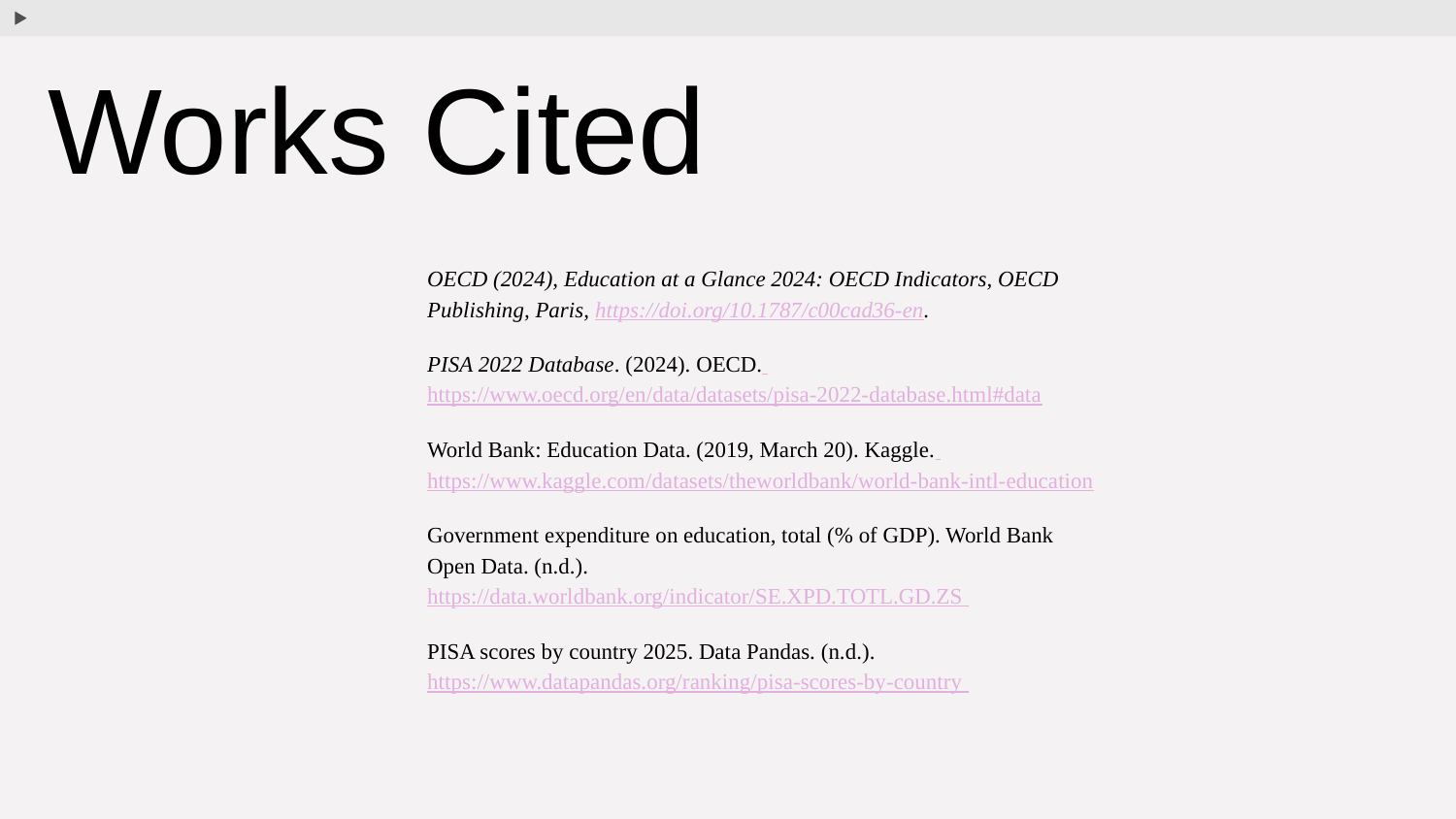

# Works Cited
OECD (2024), Education at a Glance 2024: OECD Indicators, OECD Publishing, Paris, https://doi.org/10.1787/c00cad36-en.
PISA 2022 Database. (2024). OECD. https://www.oecd.org/en/data/datasets/pisa-2022-database.html#data
World Bank: Education Data. (2019, March 20). Kaggle. https://www.kaggle.com/datasets/theworldbank/world-bank-intl-education
Government expenditure on education, total (% of GDP). World Bank Open Data. (n.d.). https://data.worldbank.org/indicator/SE.XPD.TOTL.GD.ZS
PISA scores by country 2025. Data Pandas. (n.d.). https://www.datapandas.org/ranking/pisa-scores-by-country